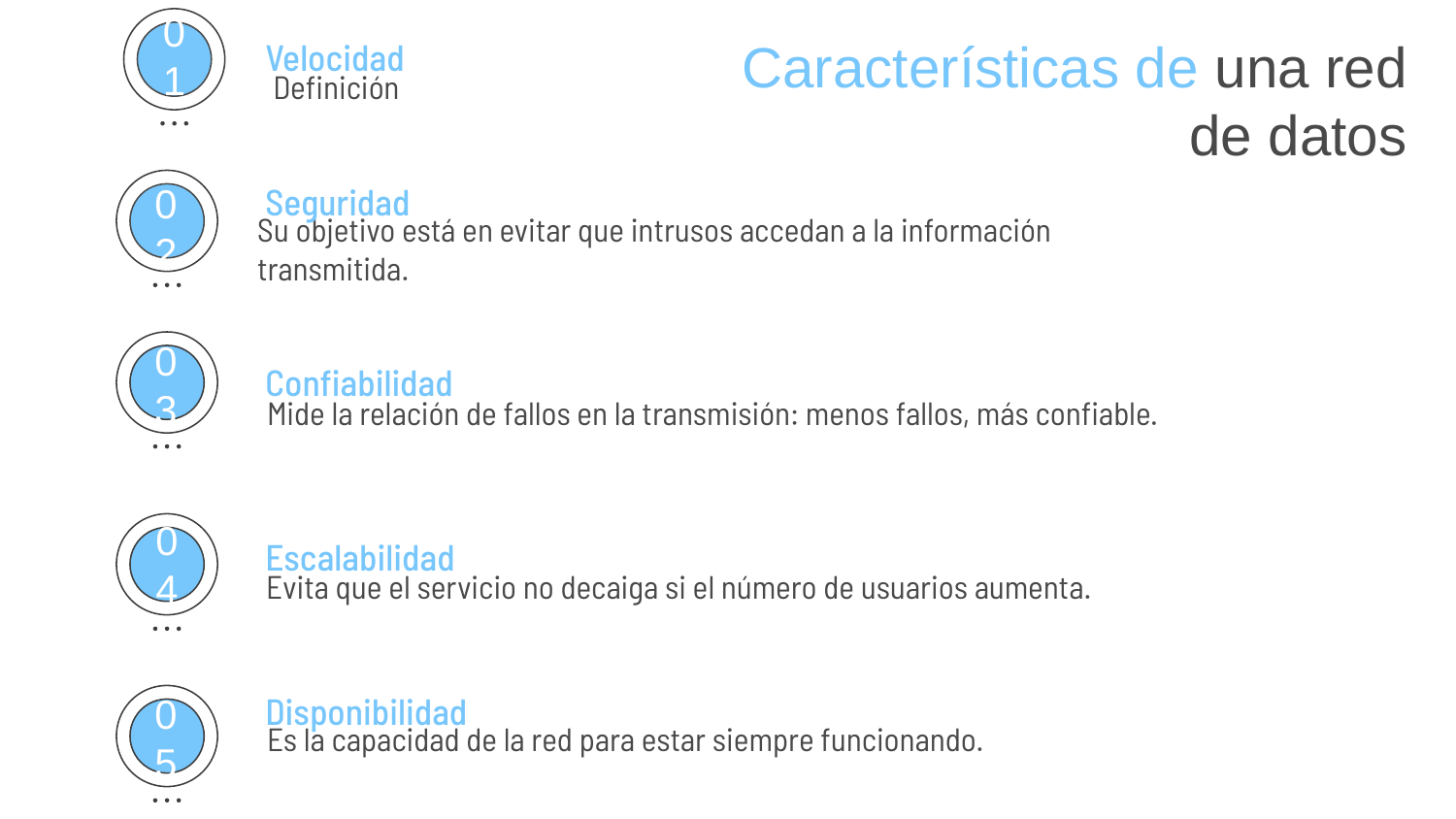

Velocidad
01
01
Definición
# Características de una red de datos
Seguridad

Su objetivo está en evitar que intrusos accedan a la información transmitida.
02

Confiabilidad
03
Mide la relación de fallos en la transmisión: menos fallos, más confiable.
Escalabilidad

04
Evita que el servicio no decaiga si el número de usuarios aumenta.
Disponibilidad

Es la capacidad de la red para estar siempre funcionando.
05